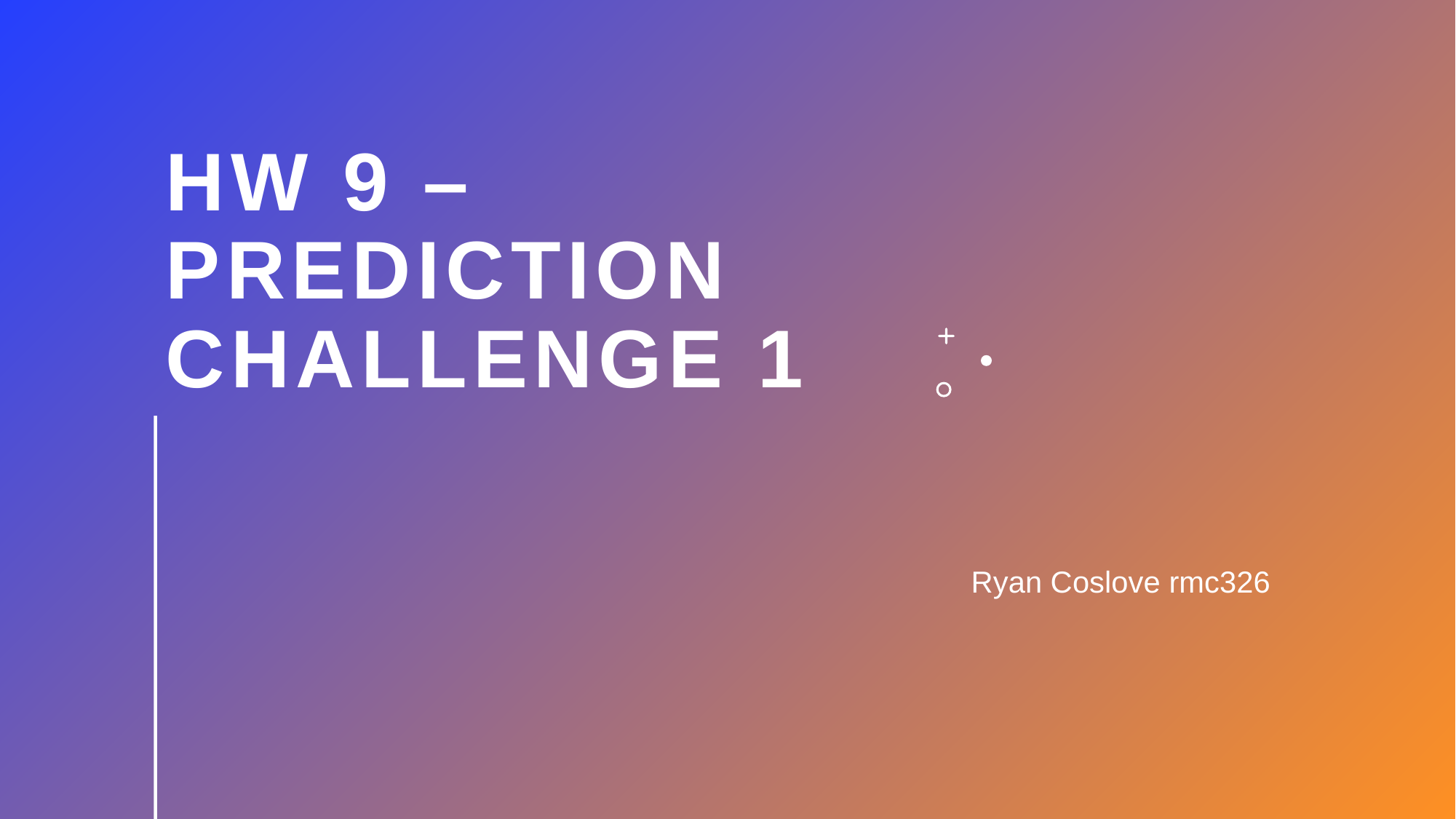

# HW 9 – Prediction challenge 1
Ryan Coslove rmc326